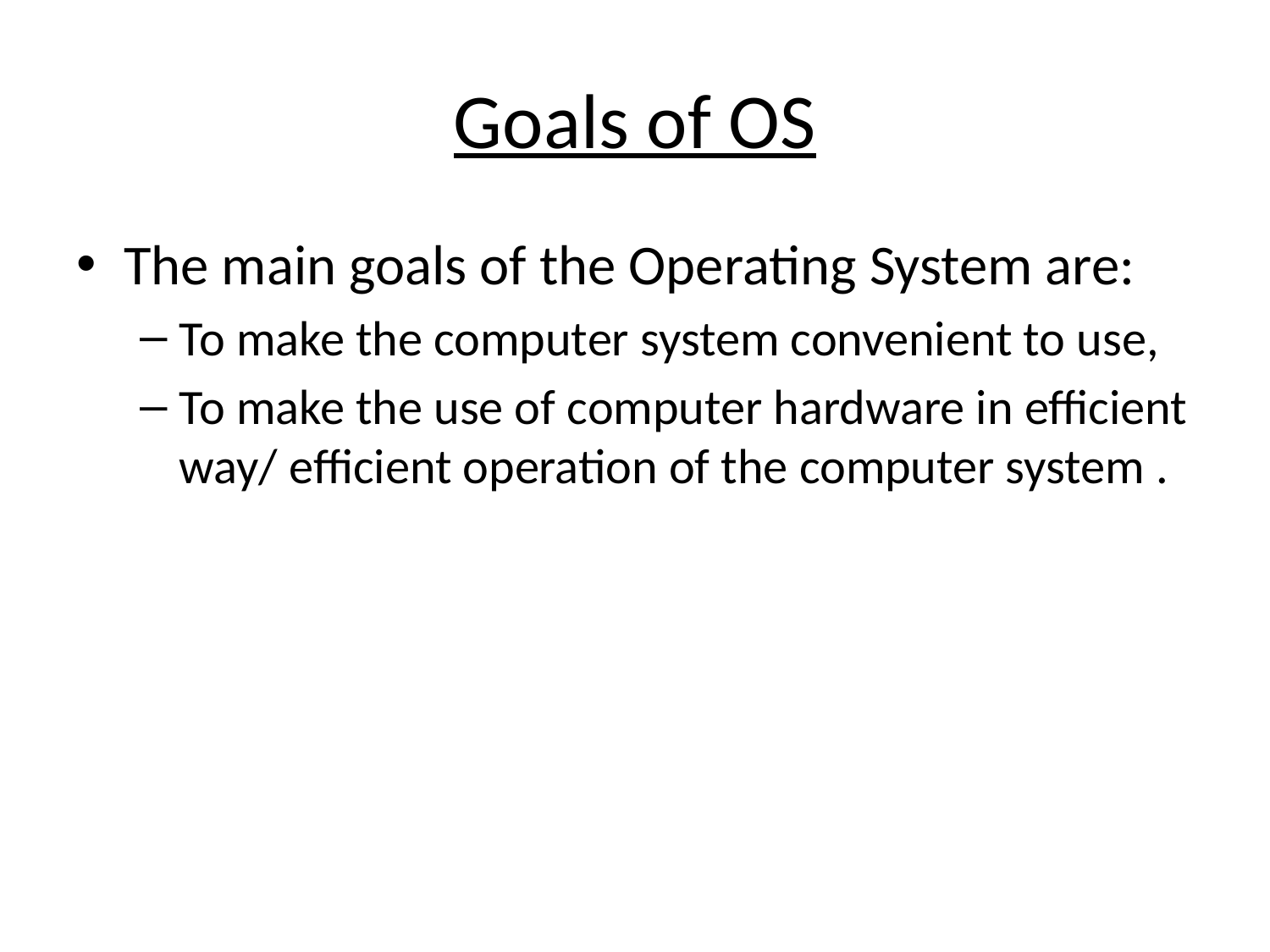

# Goals of OS
The main goals of the Operating System are:
To make the computer system convenient to use,
To make the use of computer hardware in efficient way/ efficient operation of the computer system .